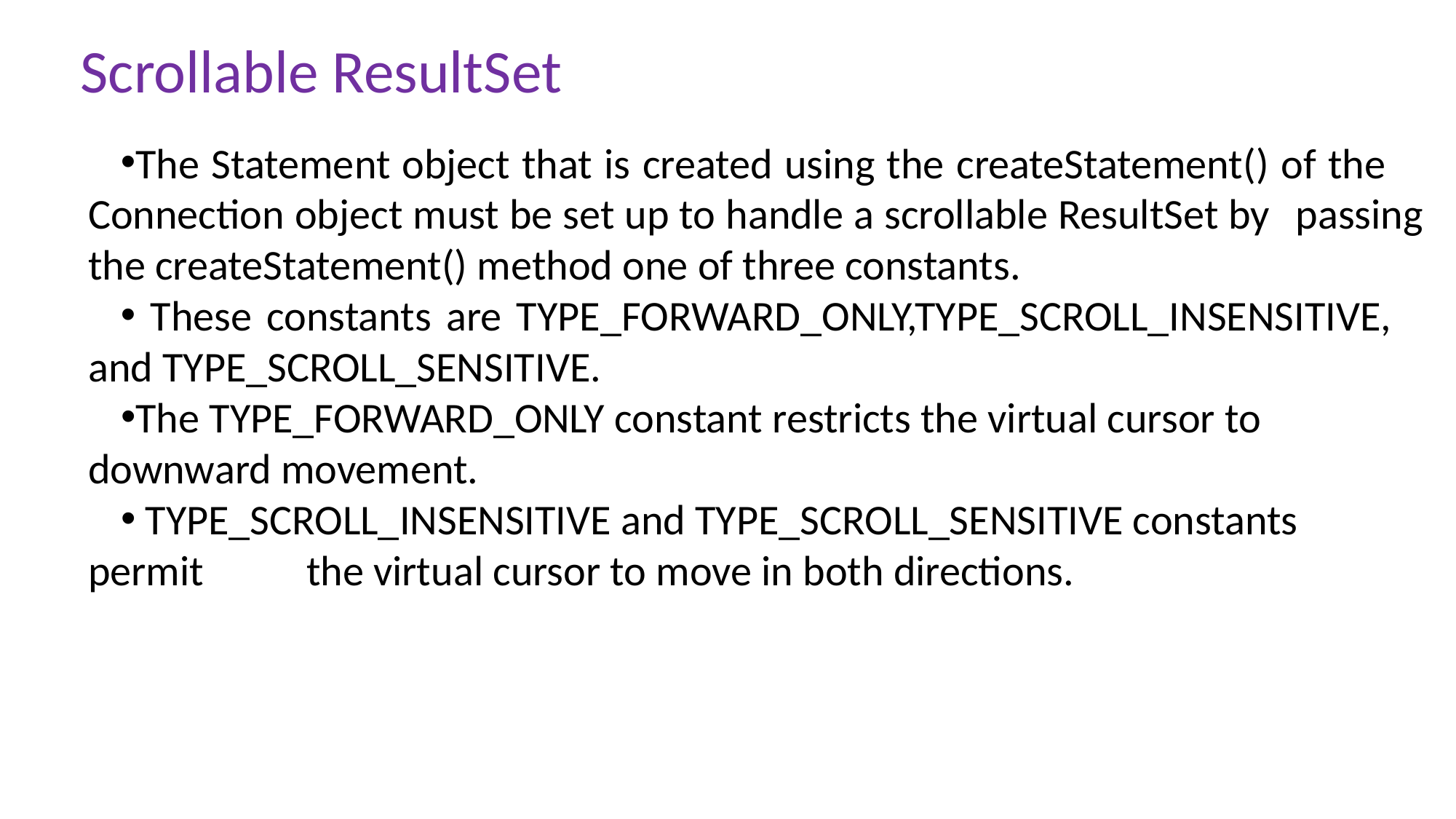

Scrollable ResultSet
The Statement object that is created using the createStatement() of the 	Connection object must be set up to handle a scrollable ResultSet by 	passing the createStatement() method one of three constants.
 These constants are TYPE_FORWARD_ONLY,TYPE_SCROLL_INSENSITIVE, 	and TYPE_SCROLL_SENSITIVE.
The TYPE_FORWARD_ONLY constant restricts the virtual cursor to 	downward movement.
 TYPE_SCROLL_INSENSITIVE and TYPE_SCROLL_SENSITIVE constants permit 	the virtual cursor to move in both directions.